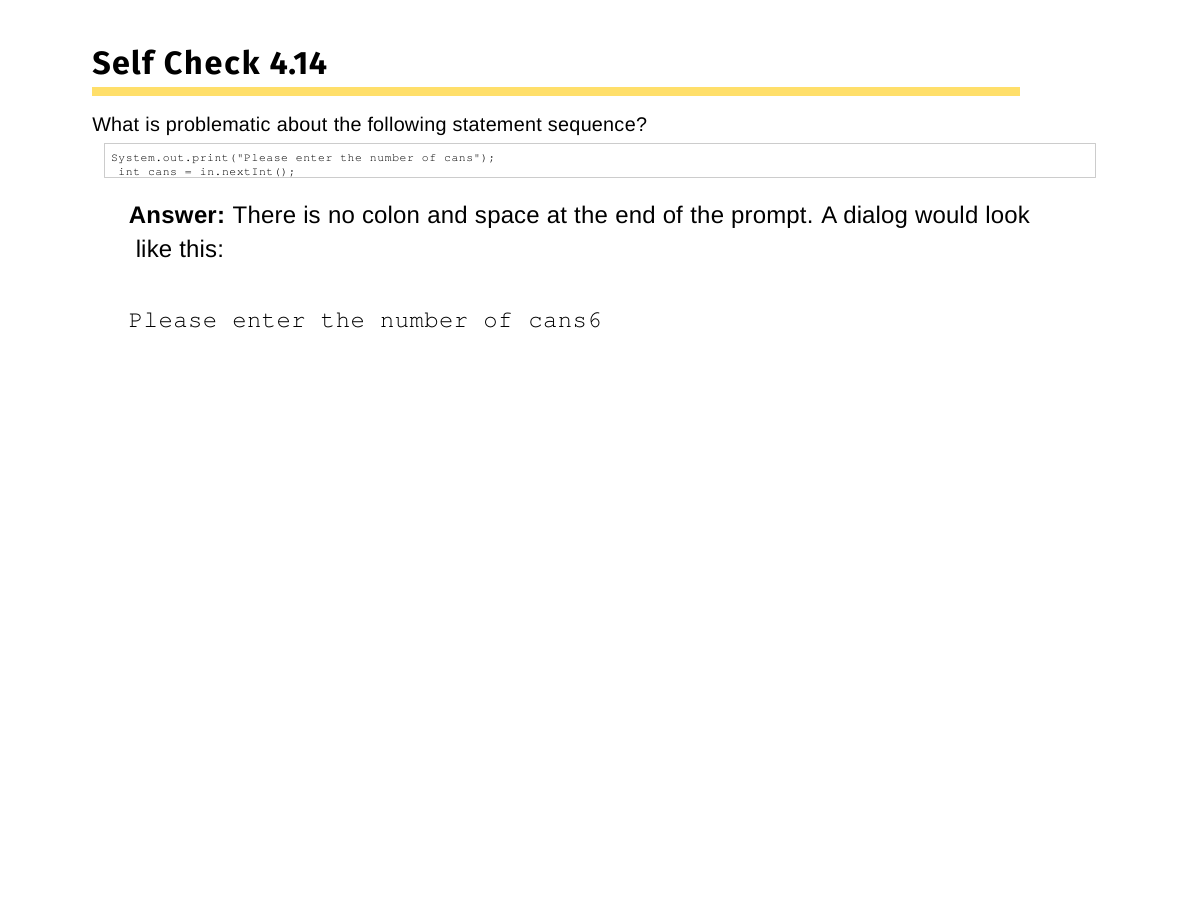

# Self Check 4.14
What is problematic about the following statement sequence?
System.out.print("Please enter the number of cans");  int cans = in.nextInt();
Answer: There is no colon and space at the end of the prompt. A dialog would look  like this:

Please enter the number of cans6